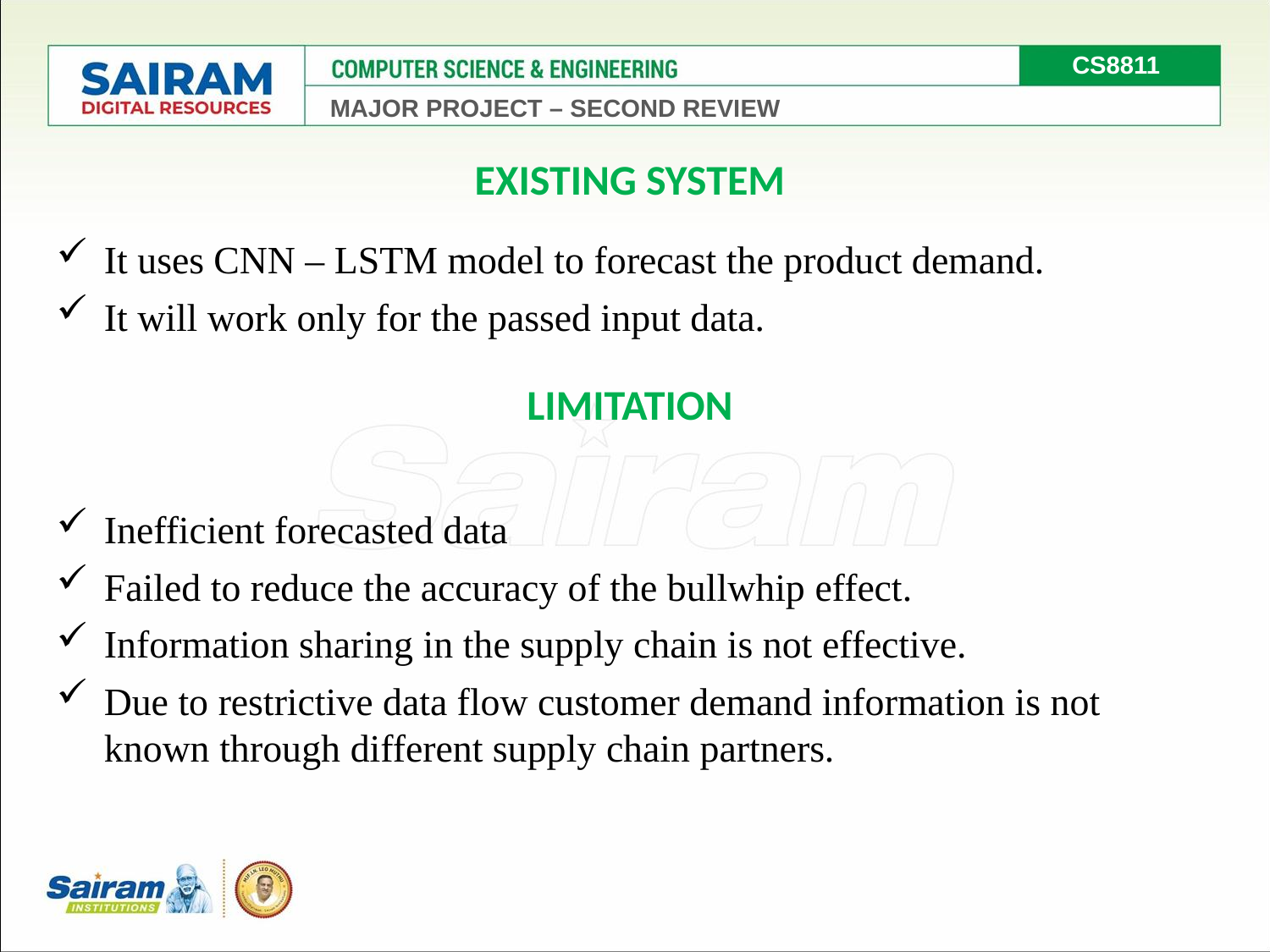

CS8811
MAJOR PROJECT – SECOND REVIEW
EXISTING SYSTEM
It uses CNN – LSTM model to forecast the product demand.
It will work only for the passed input data.
LIMITATION
Inefficient forecasted data
Failed to reduce the accuracy of the bullwhip effect.
Information sharing in the supply chain is not effective.
Due to restrictive data flow customer demand information is not known through different supply chain partners.